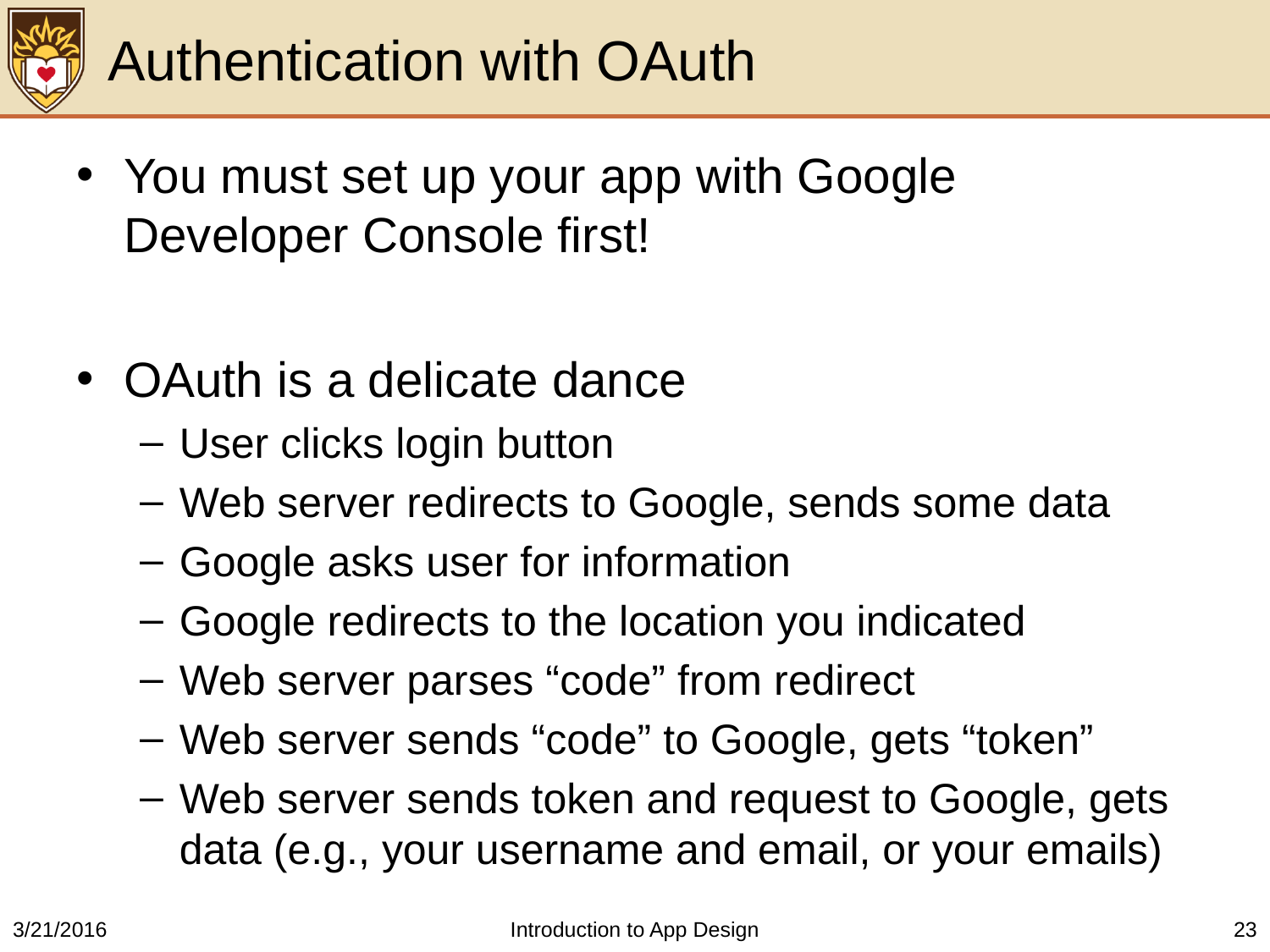

# Authentication with OAuth
You must set up your app with Google Developer Console first!

OAuth is a delicate dance
User clicks login button
Web server redirects to Google, sends some data
Google asks user for information
Google redirects to the location you indicated
Web server parses “code” from redirect
Web server sends “code” to Google, gets “token”
Web server sends token and request to Google, gets data (e.g., your username and email, or your emails)
3/21/2016
Introduction to App Design
23